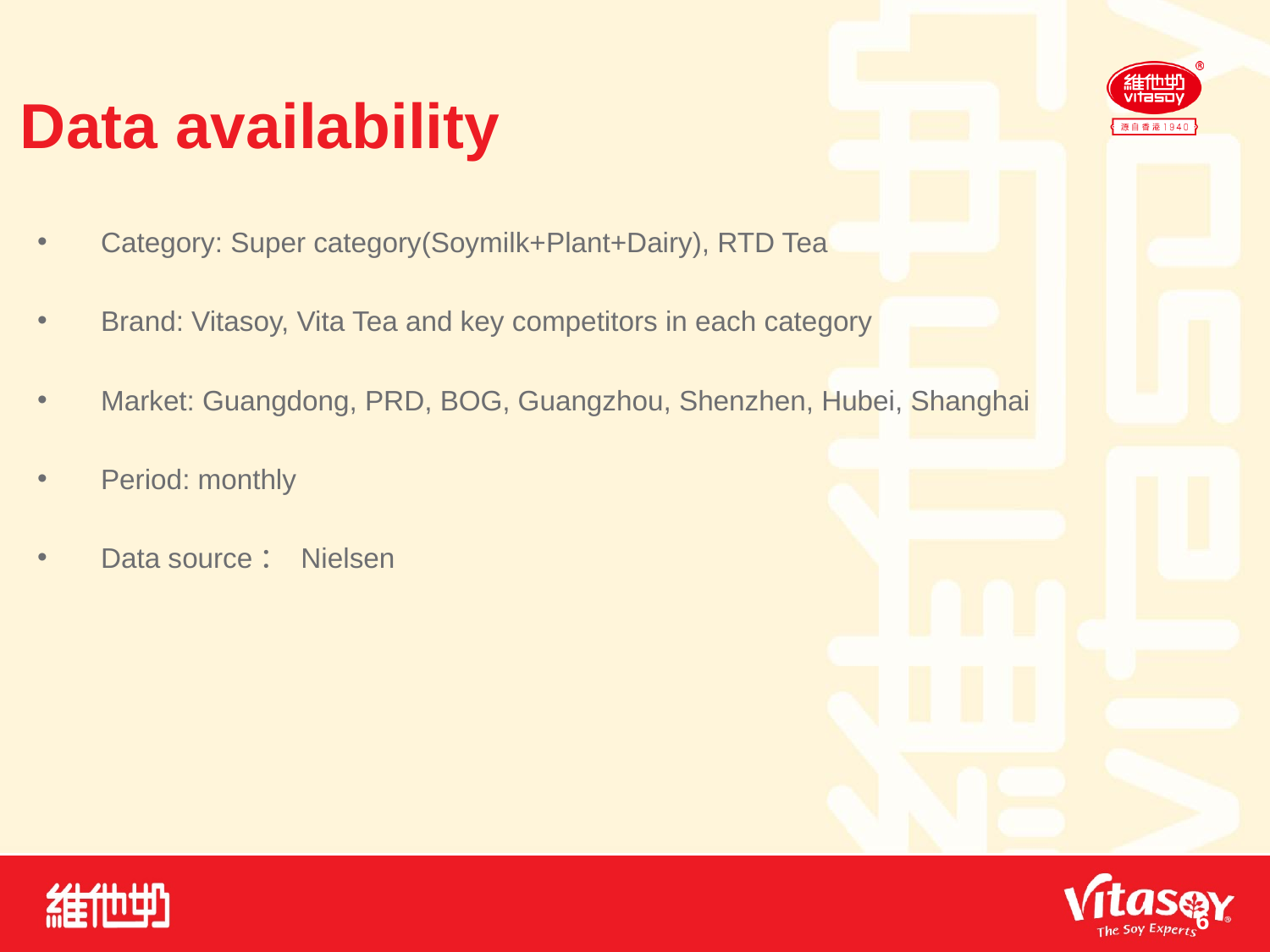

# Data availability
Category: Super category(Soymilk+Plant+Dairy), RTD Tea

Brand: Vitasoy, Vita Tea and key competitors in each category

Market: Guangdong, PRD, BOG, Guangzhou, Shenzhen, Hubei, Shanghai

Period: monthly

Data source： Nielsen